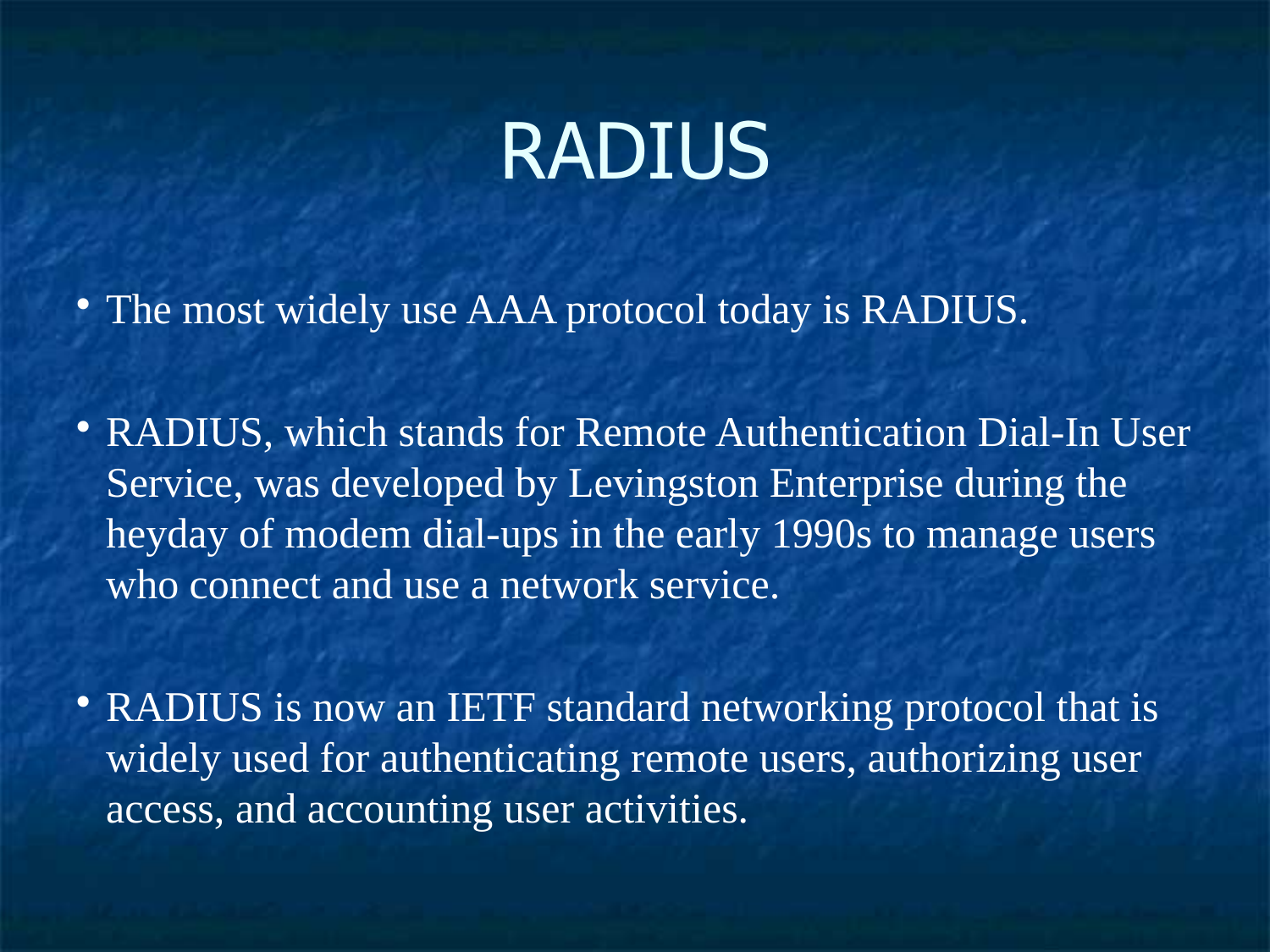

RADIUS
The most widely use AAA protocol today is RADIUS.

RADIUS, which stands for Remote Authentication Dial-In User Service, was developed by Levingston Enterprise during the heyday of modem dial-ups in the early 1990s to manage users who connect and use a network service.

RADIUS is now an IETF standard networking protocol that is widely used for authenticating remote users, authorizing user access, and accounting user activities.